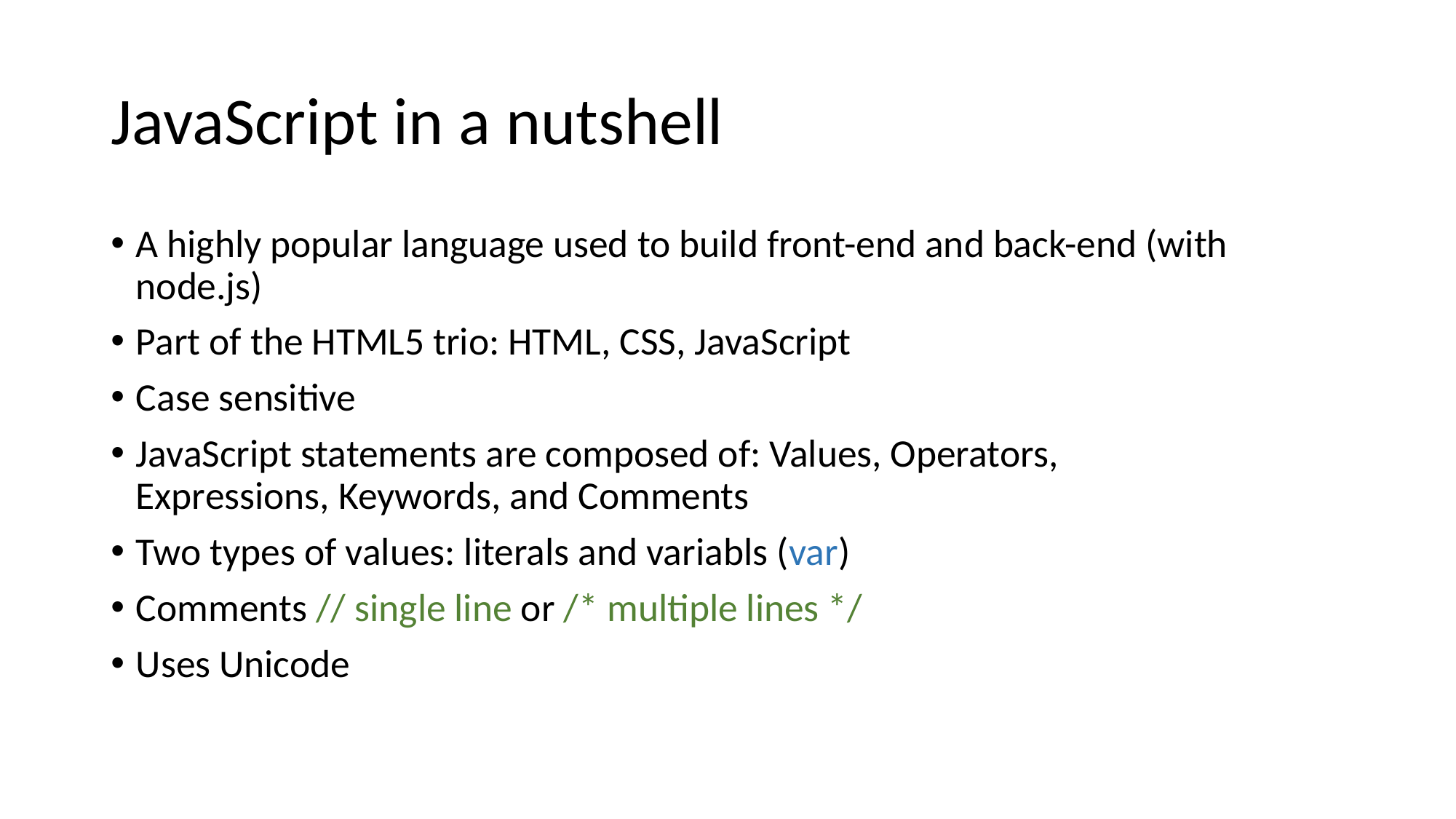

# JavaScript in a nutshell
A highly popular language used to build front-end and back-end (with node.js)
Part of the HTML5 trio: HTML, CSS, JavaScript
Case sensitive
JavaScript statements are composed of: Values, Operators, Expressions, Keywords, and Comments
Two types of values: literals and variabls (var)
Comments // single line or /* multiple lines */
Uses Unicode